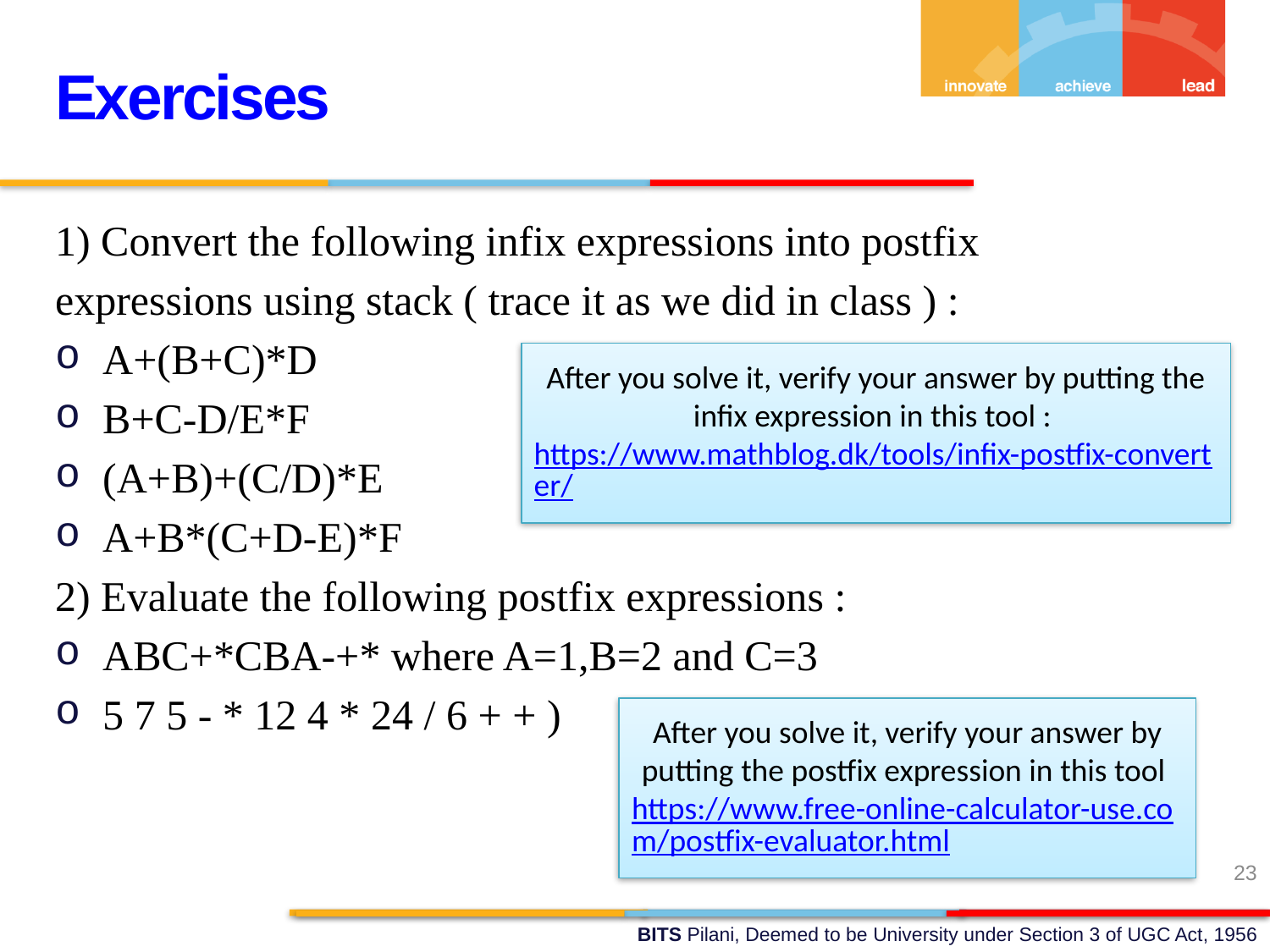

Exercises
1) Convert the following infix expressions into postfix
expressions using stack ( trace it as we did in class ) :
A+(B+C)*D
B+C-D/E*F
(A+B)+(C/D)*E
A+B*(C+D-E)*F
2) Evaluate the following postfix expressions :
ABC+*CBA-+* where A=1,B=2 and C=3
5 7 5 - * 12 4 * 24 / 6 + + )

After you solve it, verify your answer by putting the infix expression in this tool : https://www.mathblog.dk/tools/infix-postfix-converter/
After you solve it, verify your answer by putting the postfix expression in this tool https://www.free-online-calculator-use.com/postfix-evaluator.html
23